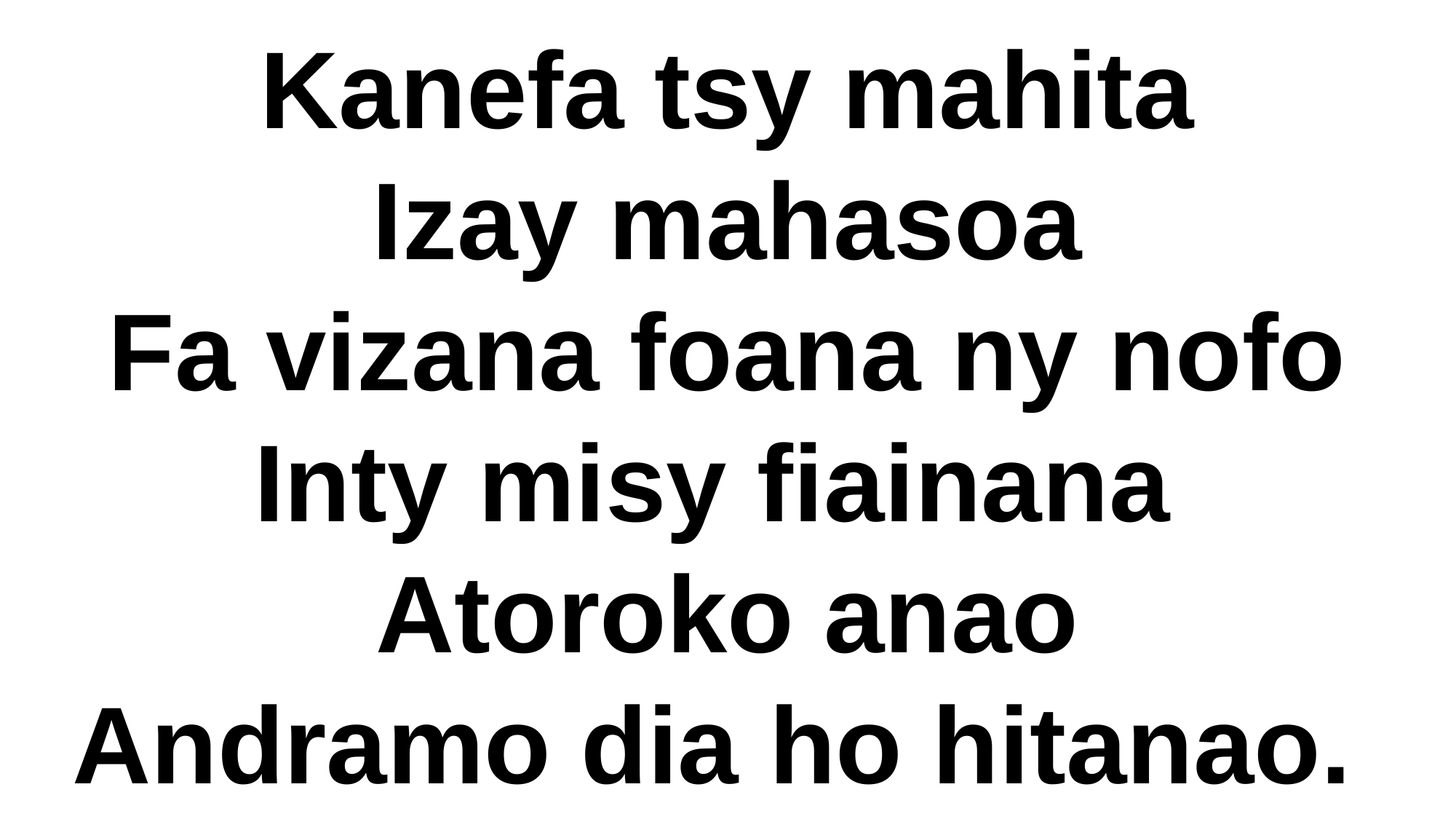

Kanefa tsy mahita
Izay mahasoa
Fa vizana foana ny nofo
Inty misy fiainana
Atoroko anao
Andramo dia ho hitanao.